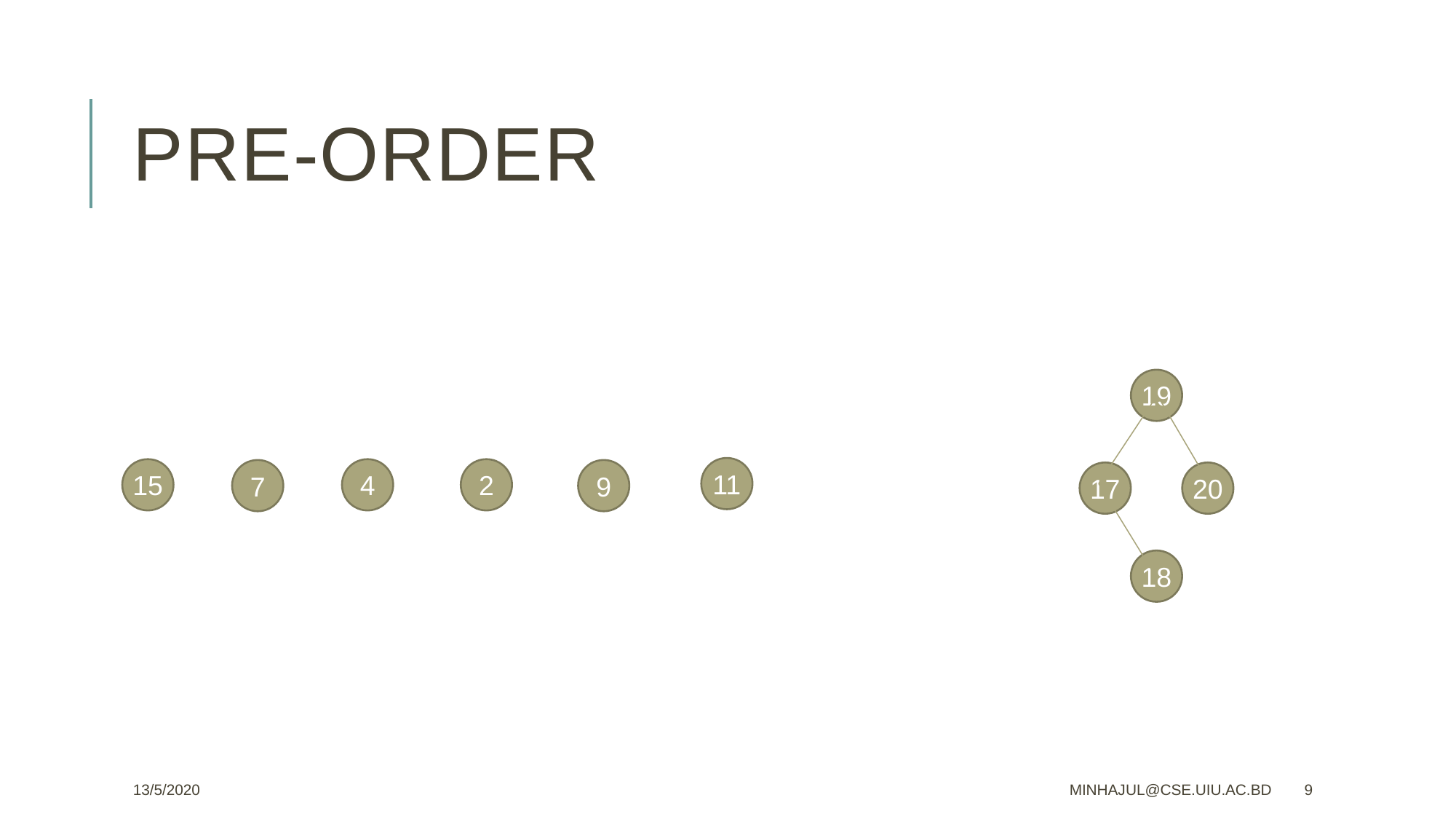

# Pre-order
19
11
2
4
15
9
7
17
20
18
13/5/2020
minhajul@cse.uiu.ac.bd
9